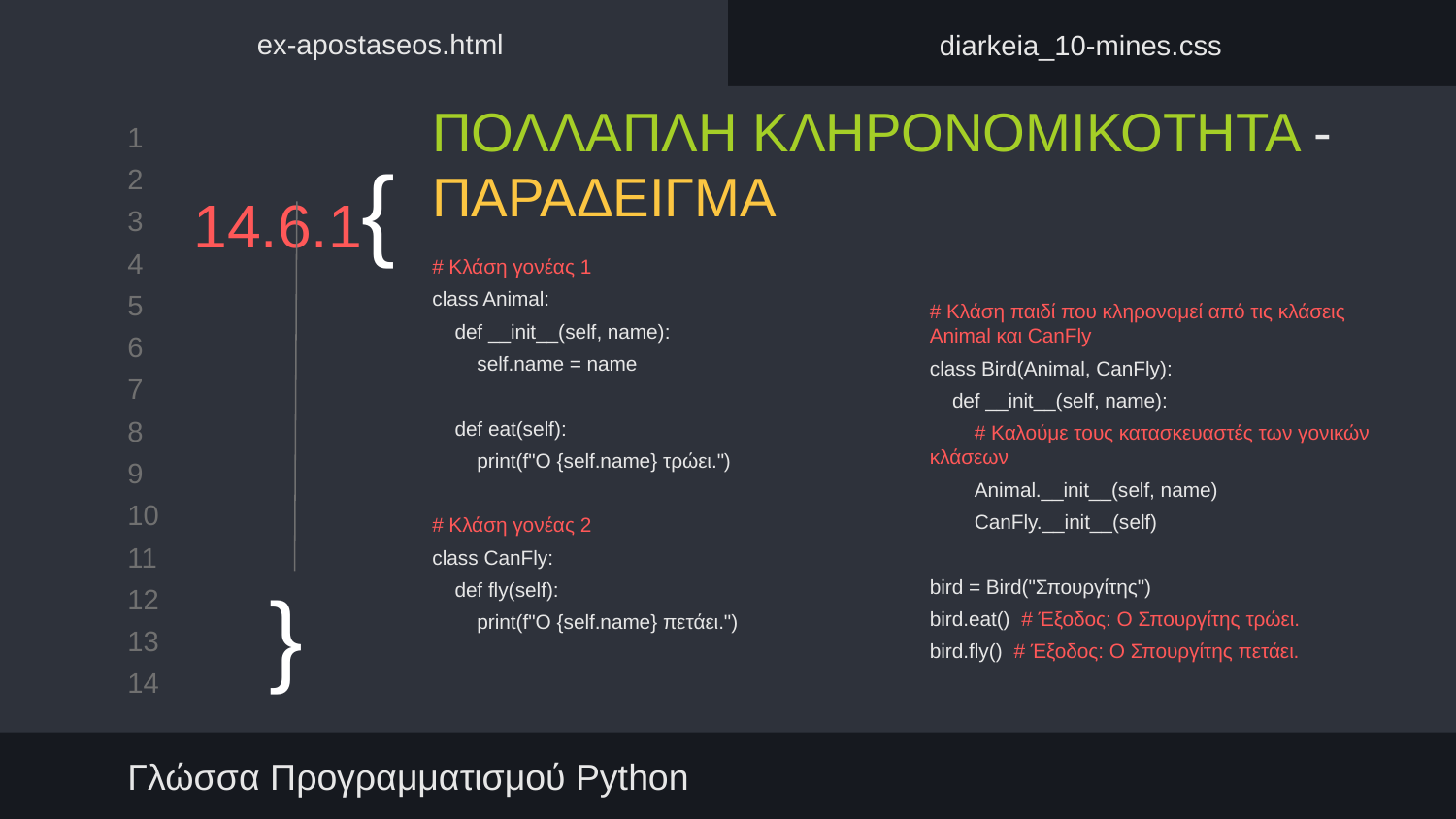

ex-apostaseos.html
diarkeia_10-mines.css
# 14.6.1{
ΠΟΛΛΑΠΛΗ ΚΛΗΡΟΝΟΜΙΚΟΤΗΤΑ - ΠΑΡΑΔΕΙΓΜΑ
# Κλάση γονέας 1
class Animal:
    def __init__(self, name):
        self.name = name

    def eat(self):
        print(f"Ο {self.name} τρώει.")

# Κλάση γονέας 2
class CanFly:
    def fly(self):
        print(f"Ο {self.name} πετάει.")

# Κλάση παιδί που κληρονομεί από τις κλάσεις Animal και CanFly
class Bird(Animal, CanFly):
    def __init__(self, name):
        # Καλούμε τους κατασκευαστές των γονικών κλάσεων
        Animal.__init__(self, name)
        CanFly.__init__(self)

bird = Bird("Σπουργίτης")
bird.eat()  # Έξοδος: Ο Σπουργίτης τρώει.
bird.fly()  # Έξοδος: Ο Σπουργίτης πετάει.

}
Γλώσσα Προγραμματισμού Python